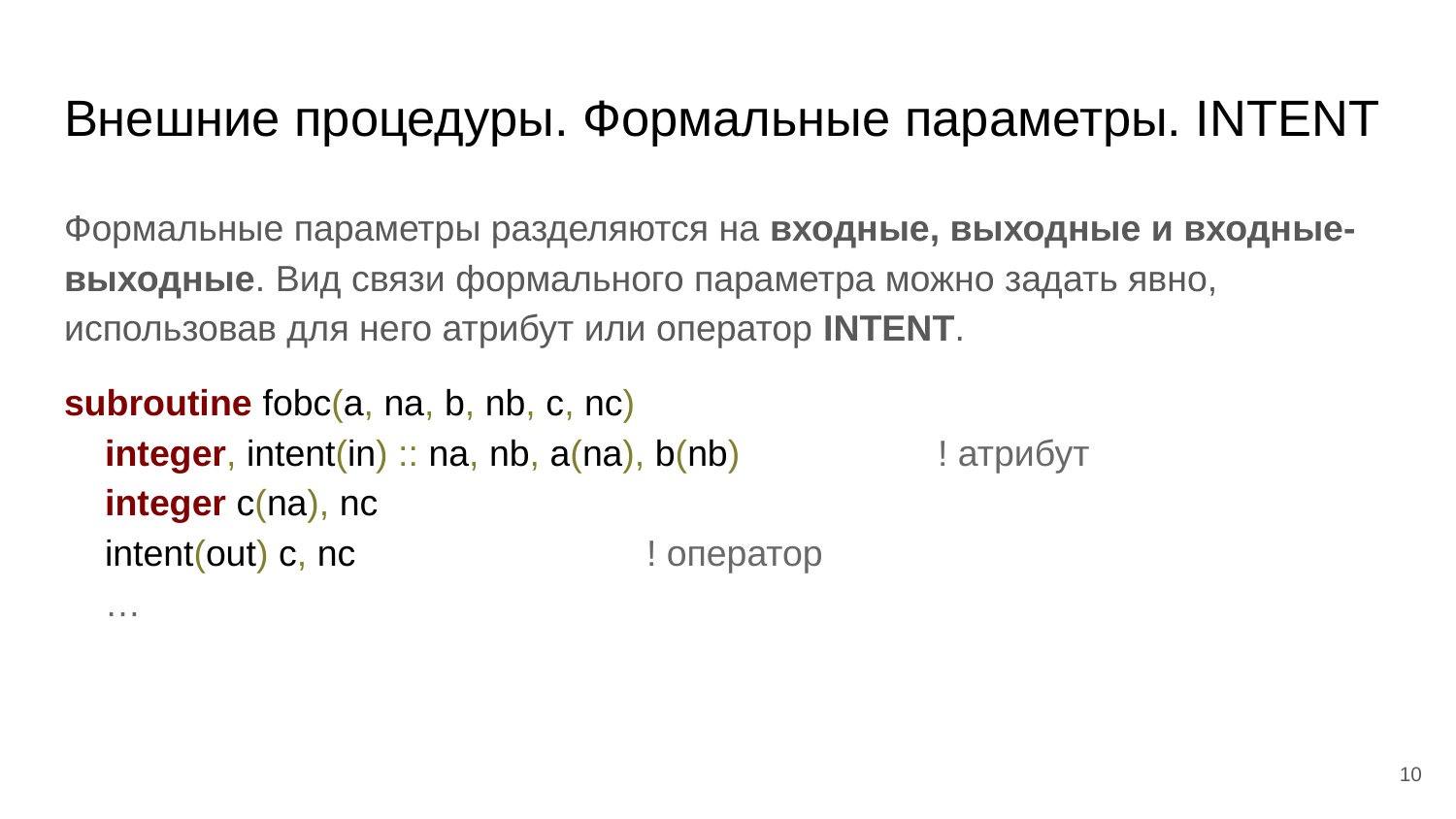

# Внешние процедуры. Формальные параметры. INTENT
Формальные параметры разделяются на входные, выходные и входные-выходные. Вид связи формального параметра можно задать явно, использовав для него атрибут или оператор INTENT.
subroutine fobc(a, na, b, nb, c, nc)
    integer, intent(in) :: na, nb, a(na), b(nb)		! атрибут
    integer c(na), nc
    intent(out) c, nc		! оператор
    …
10